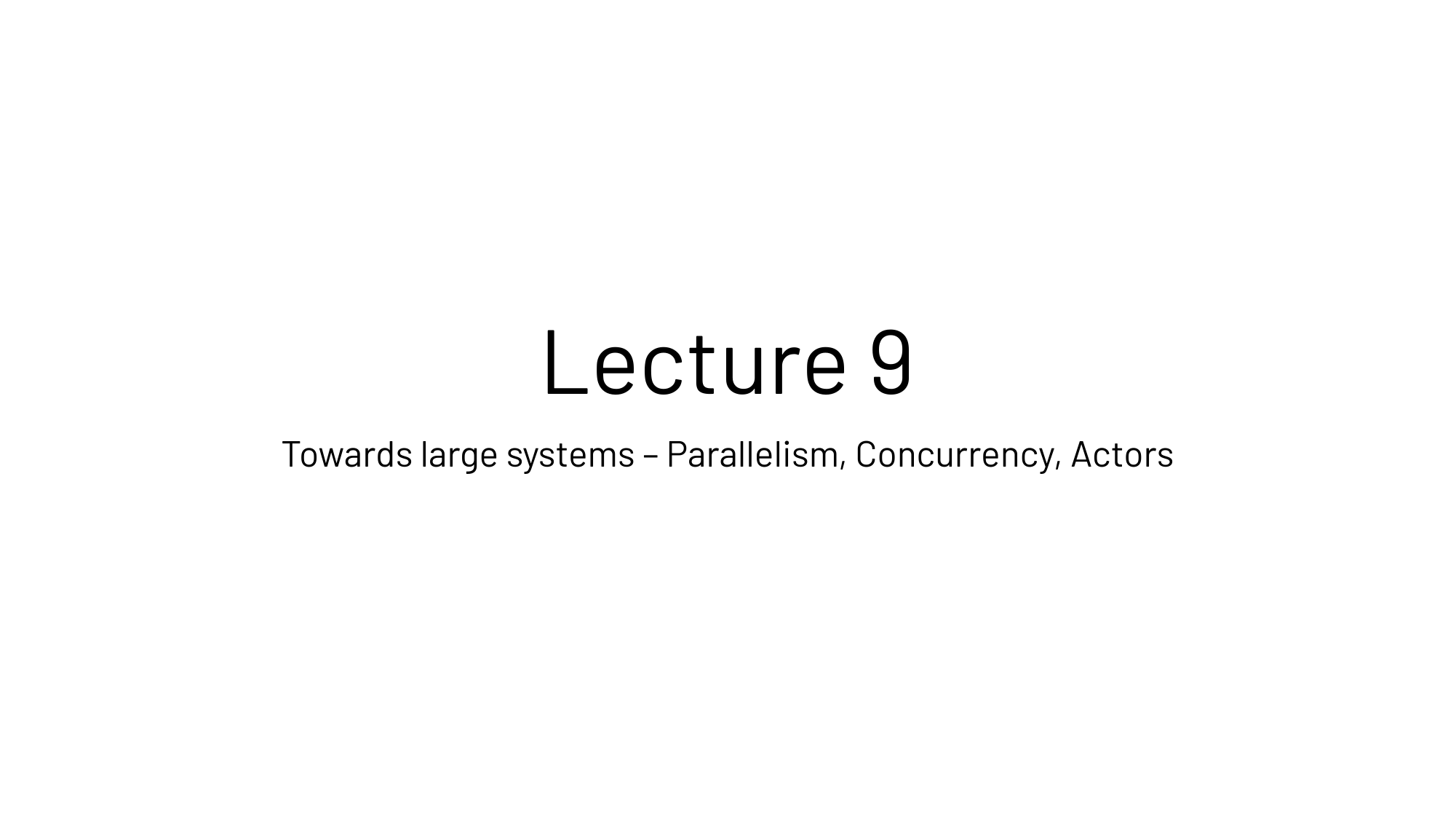

# Lecture 9
Towards large systems – Parallelism, Concurrency, Actors